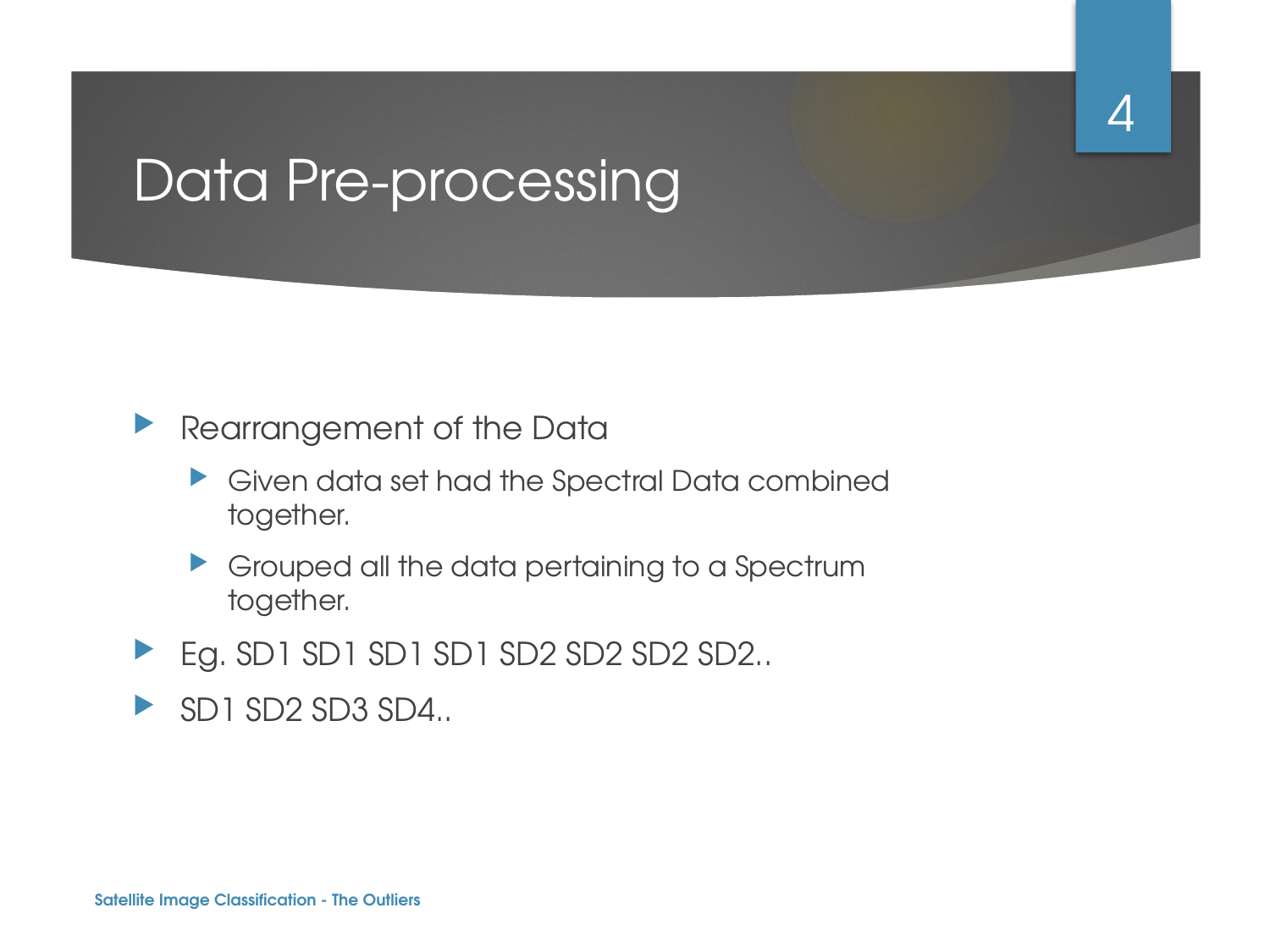

4
# Data Pre-processing

Rearrangement of the Data
Given data set had the Spectral Data combined together.
Grouped all the data pertaining to a Spectrum together.
Eg. SD1 SD1 SD1 SD1 SD2 SD2 SD2 SD2..
SD1 SD2 SD3 SD4..

Satellite Image Classification - The Outliers